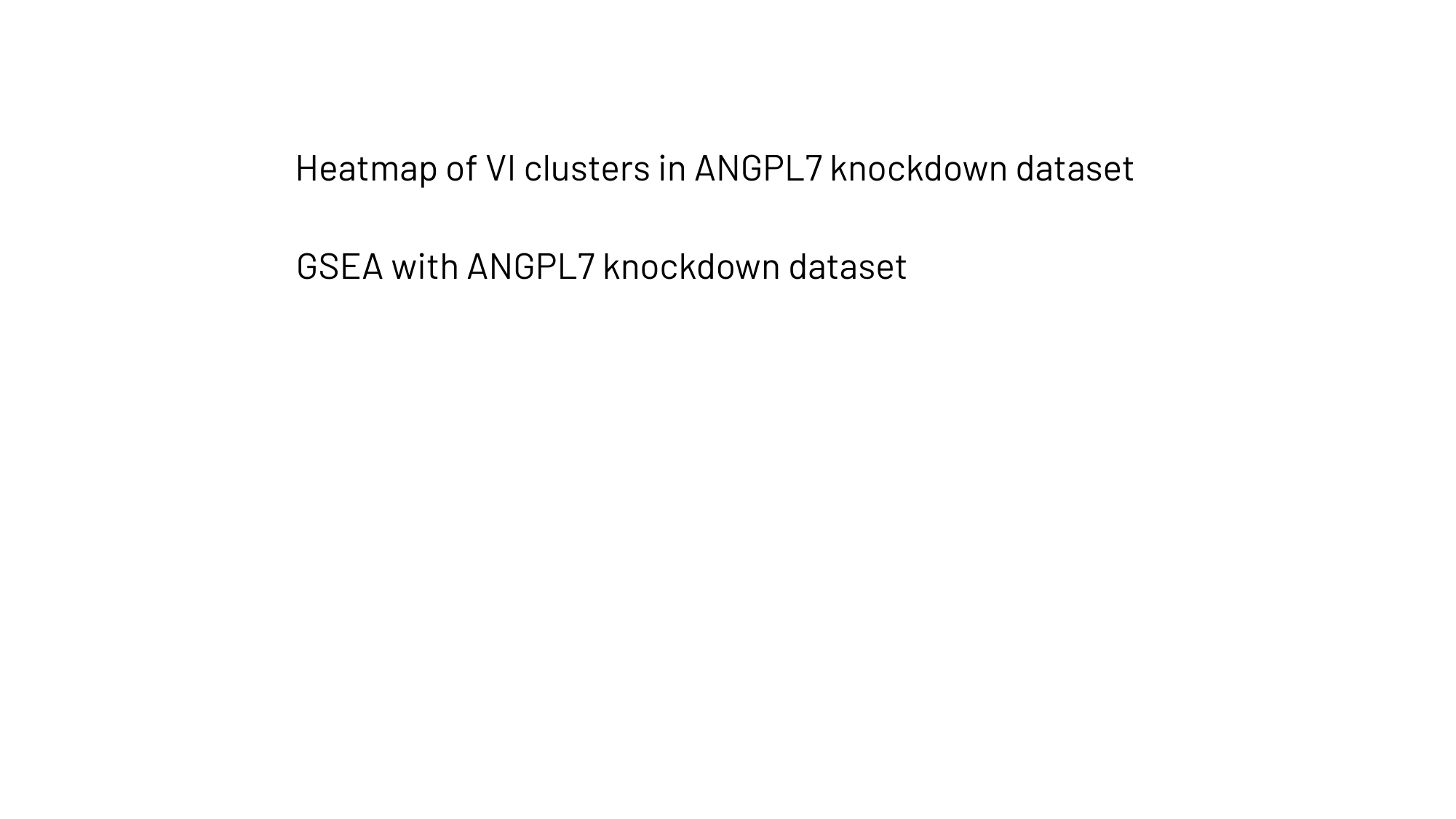

Heatmap of VI clusters in ANGPL7 knockdown dataset
GSEA with ANGPL7 knockdown dataset